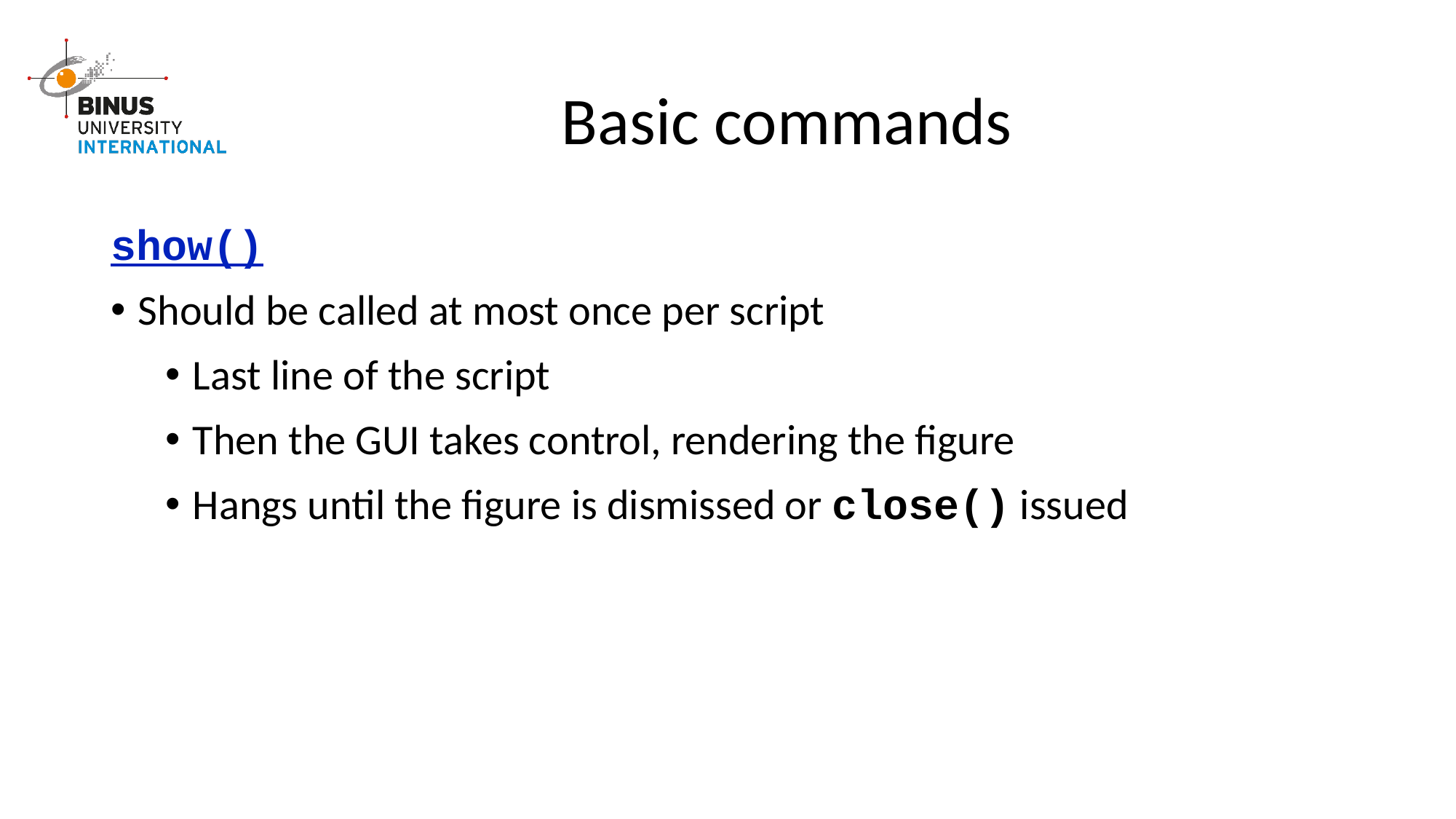

# Basic commands
show()
Should be called at most once per script
Last line of the script
Then the GUI takes control, rendering the figure
Hangs until the figure is dismissed or close() issued